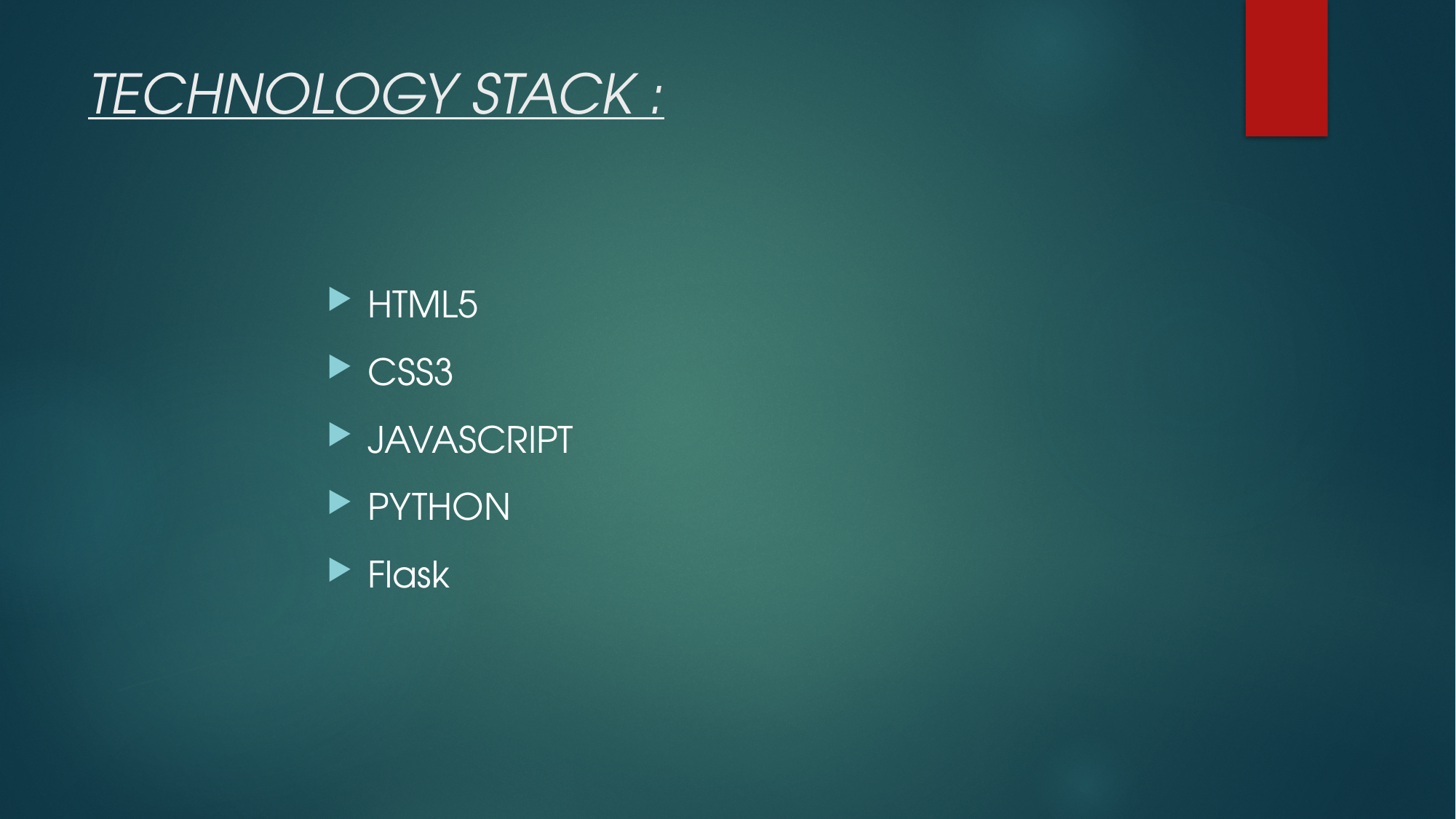

# TECHNOLOGY STACK :
HTML5
CSS3
JAVASCRIPT
PYTHON
Flask